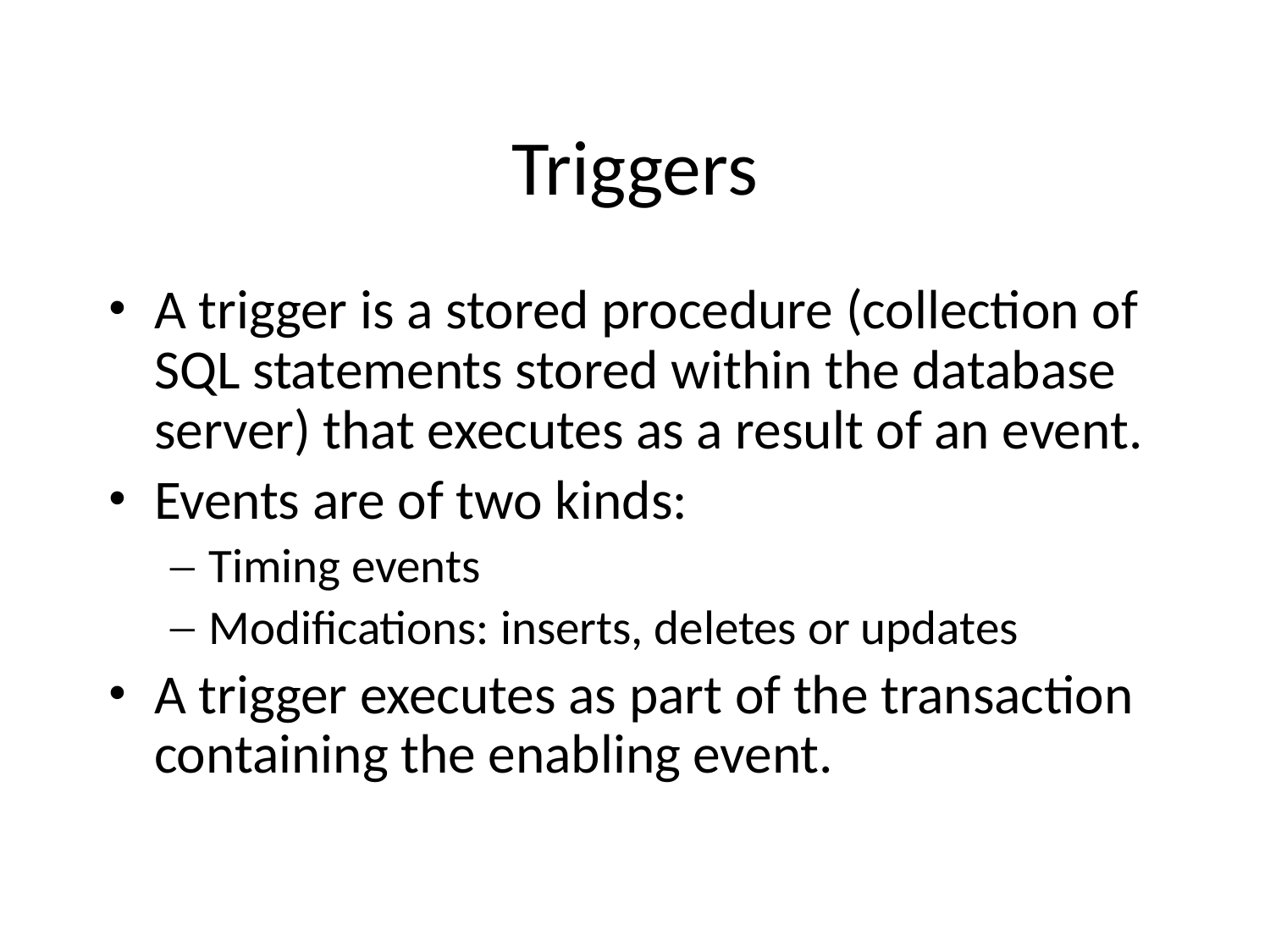

# Triggers
A trigger is a stored procedure (collection of SQL statements stored within the database server) that executes as a result of an event.
Events are of two kinds:
Timing events
Modifications: inserts, deletes or updates
A trigger executes as part of the transaction containing the enabling event.